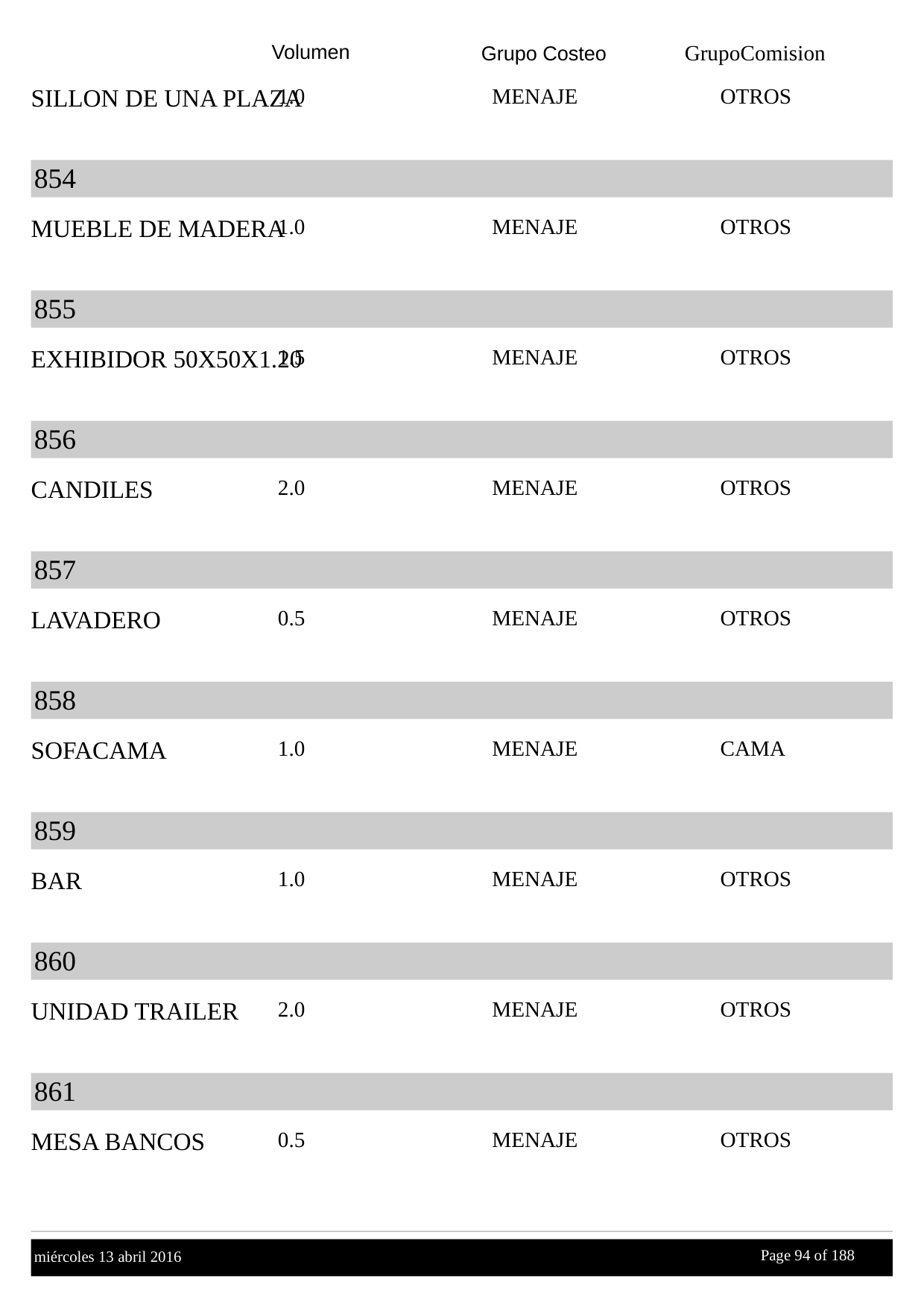

Volumen
GrupoComision
Grupo Costeo
SILLON DE UNA PLAZA
1.0
MENAJE
OTROS

854
MUEBLE DE MADERA
1.0
MENAJE
OTROS

855
EXHIBIDOR 50X50X1.20
1.5
MENAJE
OTROS

856
CANDILES
2.0
MENAJE
OTROS

857
LAVADERO
0.5
MENAJE
OTROS

858
SOFACAMA
1.0
MENAJE
CAMA

859
BAR
1.0
MENAJE
OTROS

860
UNIDAD TRAILER
2.0
MENAJE
OTROS

861
MESA BANCOS
0.5
MENAJE
OTROS

Page 94 of
 188
miércoles 13 abril 2016